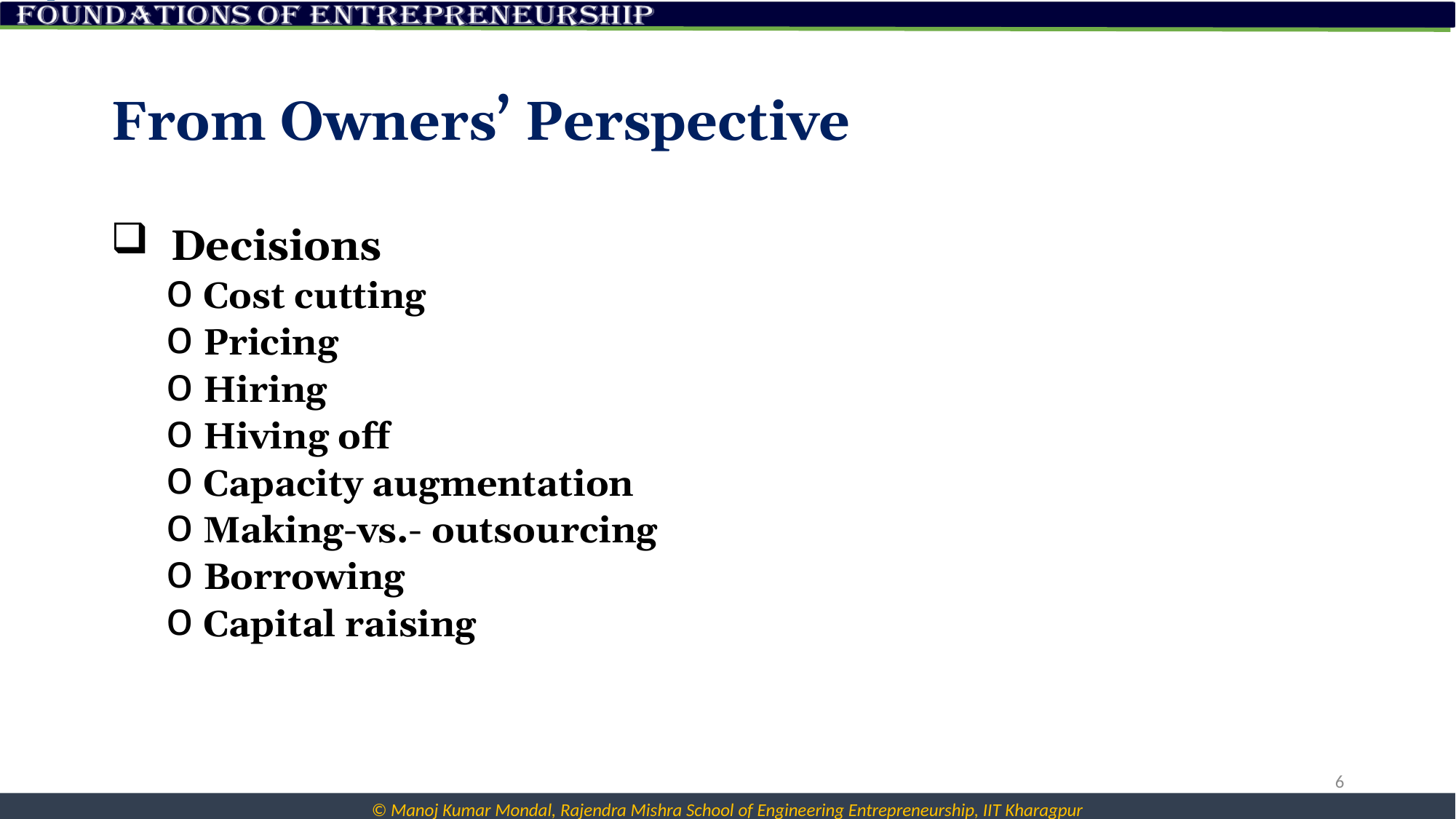

# From Owners’ Perspective
  Decisions
 Cost cutting
 Pricing
 Hiring
 Hiving off
 Capacity augmentation
 Making-vs.- outsourcing
 Borrowing
 Capital raising
6